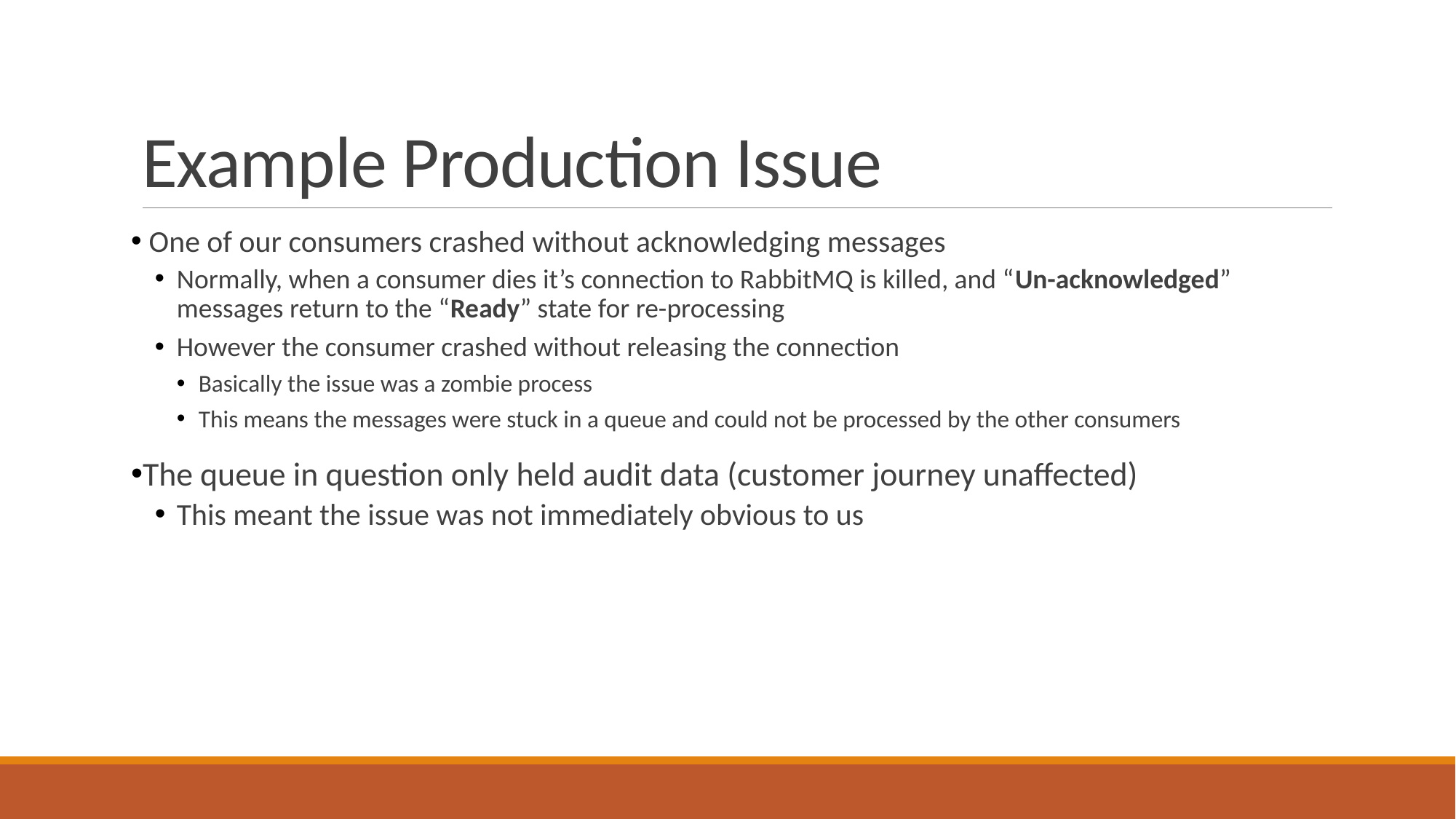

# Example Production Issue
 One of our consumers crashed without acknowledging messages
Normally, when a consumer dies it’s connection to RabbitMQ is killed, and “Un-acknowledged” messages return to the “Ready” state for re-processing
However the consumer crashed without releasing the connection
Basically the issue was a zombie process
This means the messages were stuck in a queue and could not be processed by the other consumers
The queue in question only held audit data (customer journey unaffected)
This meant the issue was not immediately obvious to us